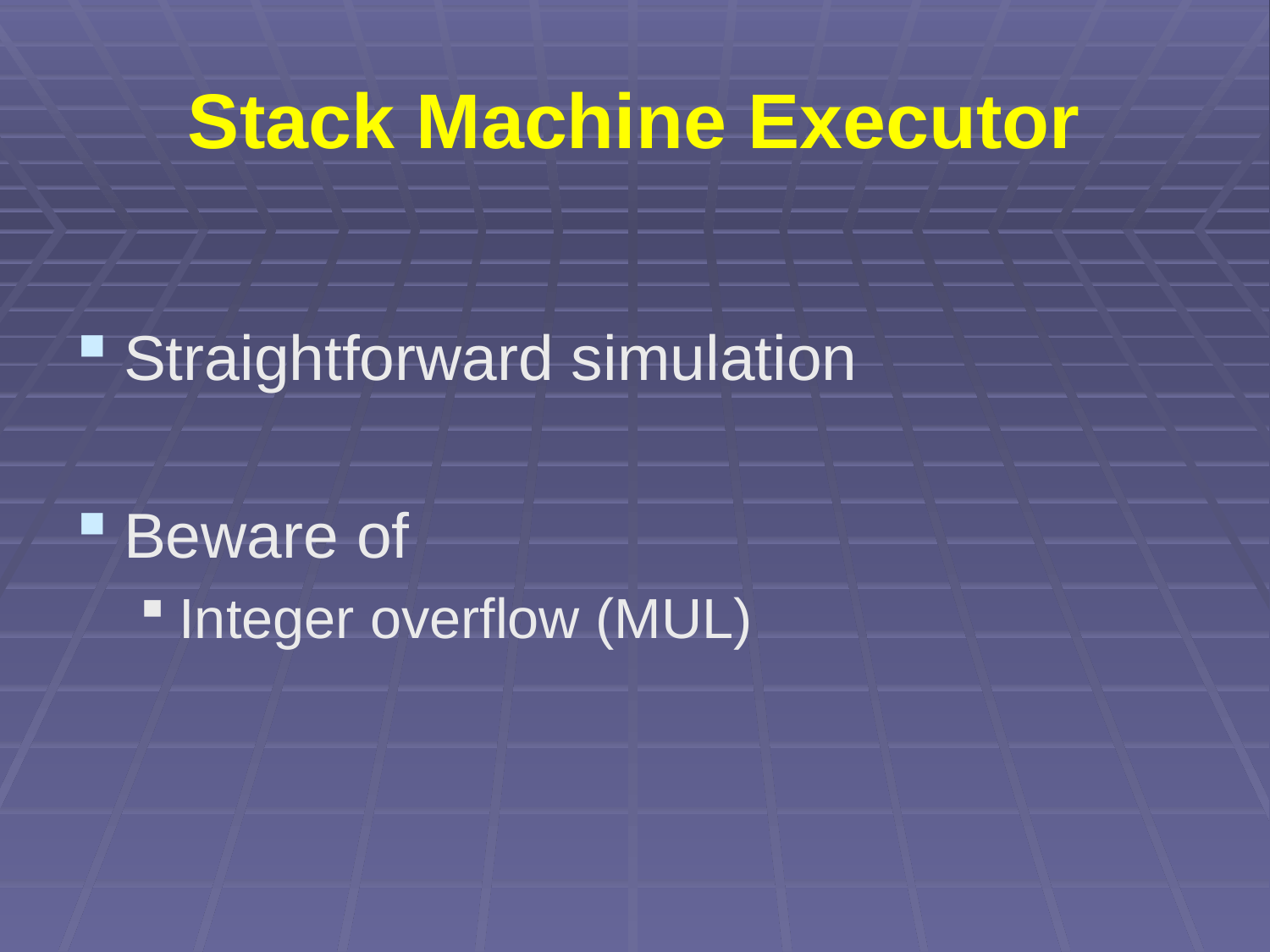

# Stack Machine Executor

Straightforward simulation

Beware of
Integer overflow (MUL)